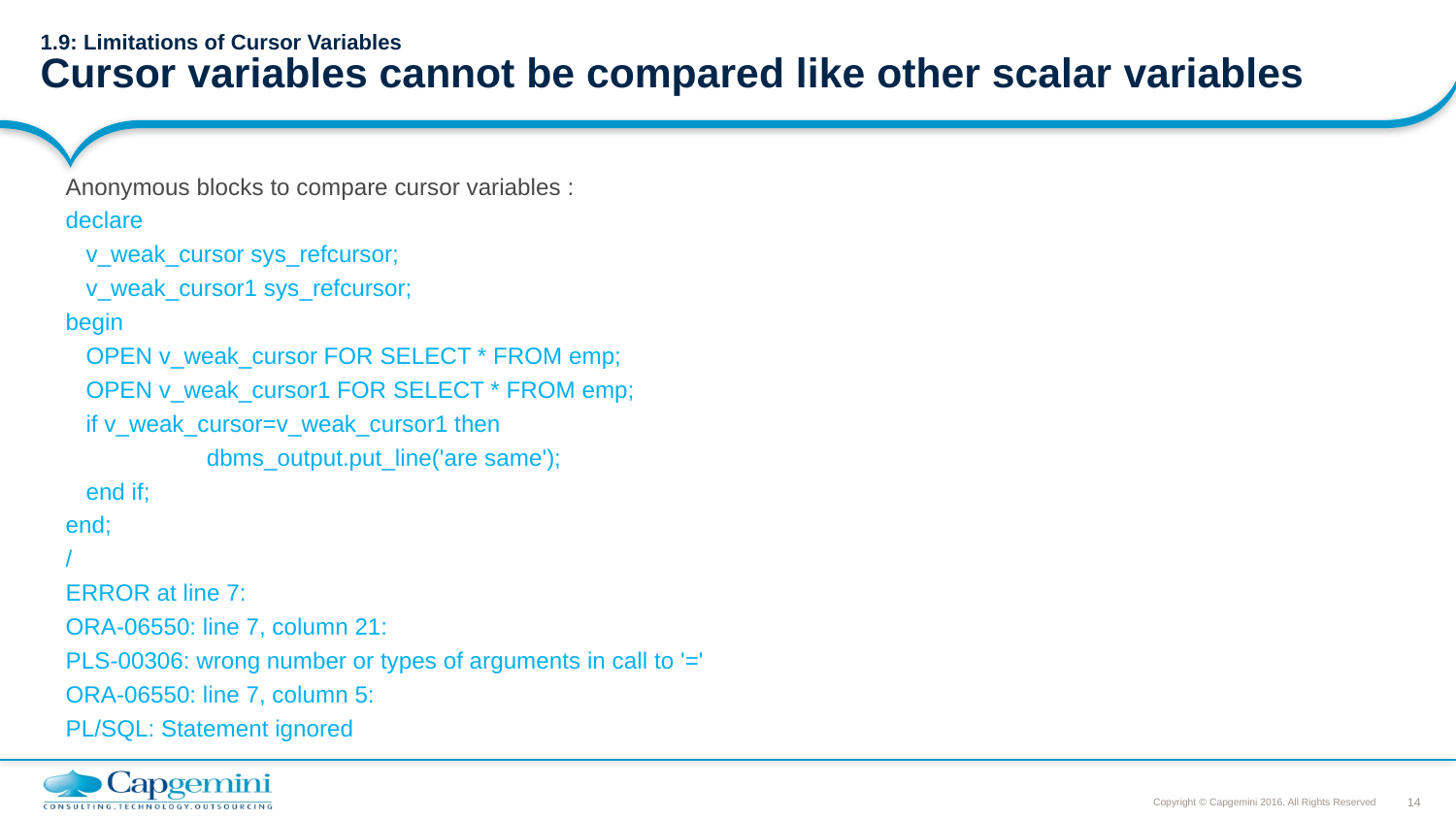

# 1.9: Limitations of Cursor Variables Cursor variables cannot be compared like other scalar variables

Anonymous blocks to compare cursor variables :
declare
  		v_weak_cursor sys_refcursor;
  		v_weak_cursor1 sys_refcursor;
begin
   		OPEN v_weak_cursor FOR SELECT * FROM emp;
   		OPEN v_weak_cursor1 FOR SELECT * FROM emp;
   		if v_weak_cursor=v_weak_cursor1 then
      		dbms_output.put_line('are same');
   		end if;
end;
/
ERROR at line 7:
ORA-06550: line 7, column 21:
PLS-00306: wrong number or types of arguments in call to '='
ORA-06550: line 7, column 5:
PL/SQL: Statement ignored